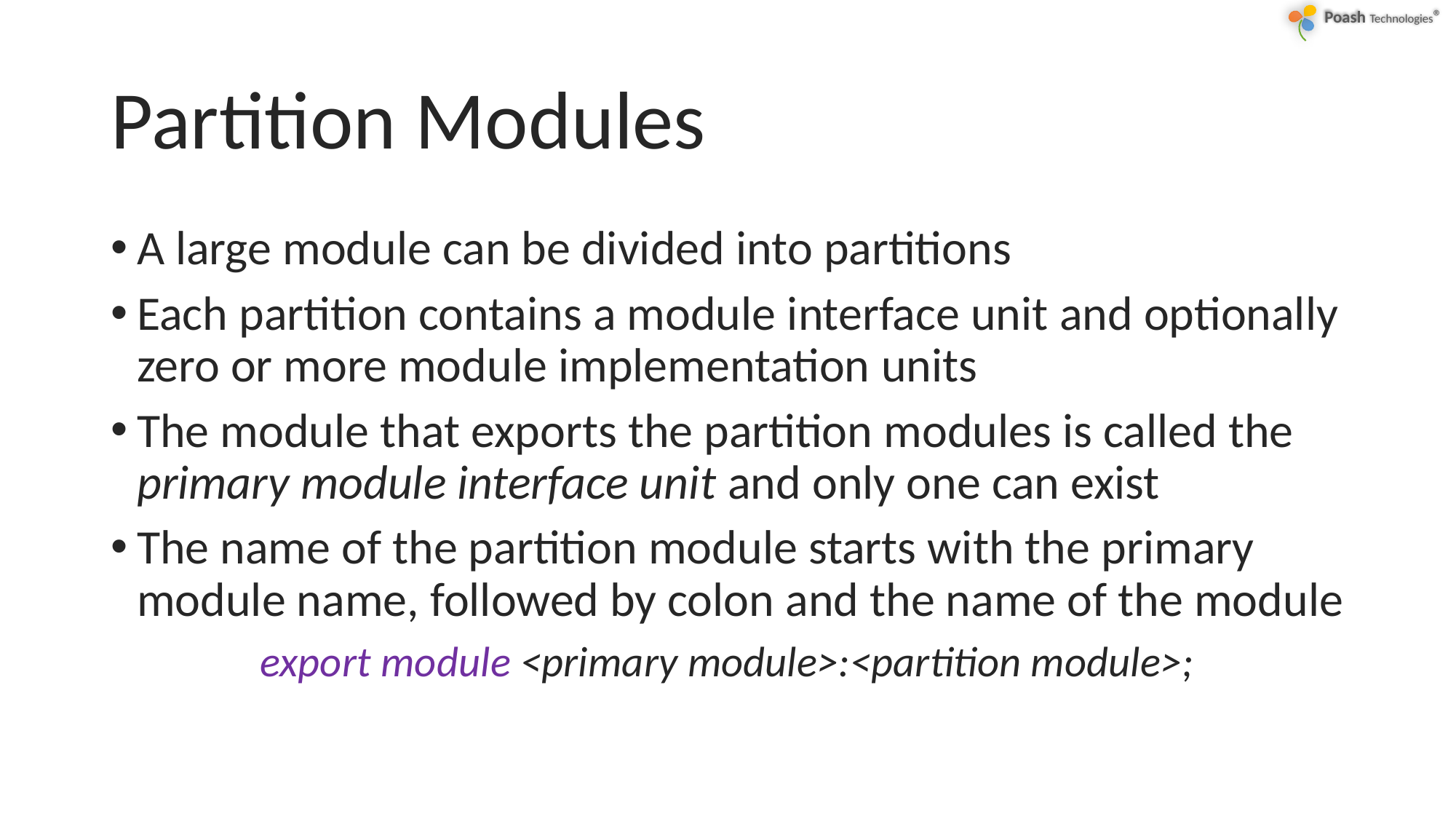

# Partition Modules
A large module can be divided into partitions
Each partition contains a module interface unit and optionally zero or more module implementation units
The module that exports the partition modules is called the primary module interface unit and only one can exist
The name of the partition module starts with the primary module name, followed by colon and the name of the module
export module <primary module>:<partition module>;